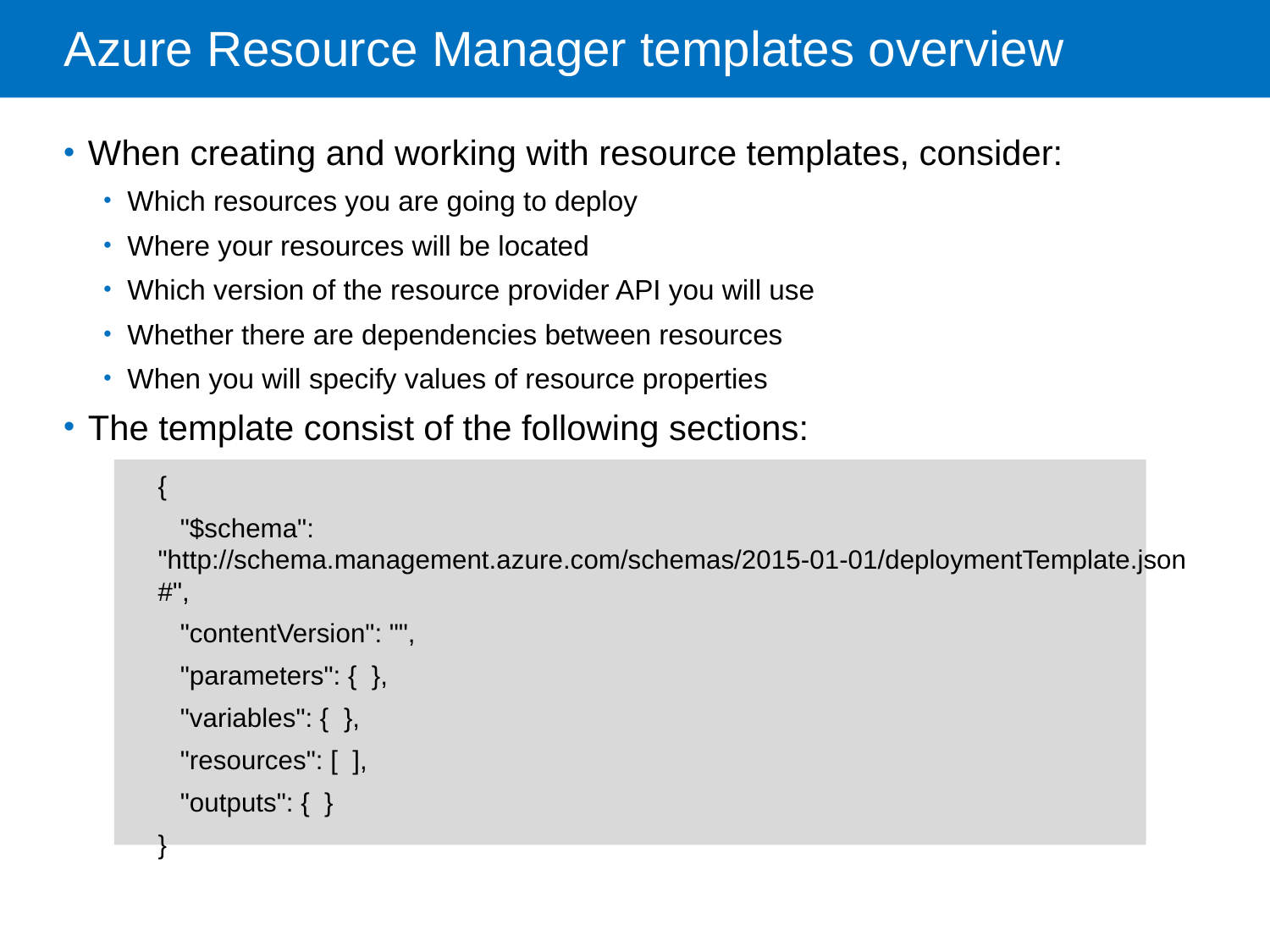

# Azure Resource Manager templates overview
When creating and working with resource templates, consider:
Which resources you are going to deploy
Where your resources will be located
Which version of the resource provider API you will use
Whether there are dependencies between resources
When you will specify values of resource properties
The template consist of the following sections:
{
   "$schema": "http://schema.management.azure.com/schemas/2015-01-01/deploymentTemplate.json#",
   "contentVersion": "",
   "parameters": {  },
   "variables": {  },
   "resources": [  ],
   "outputs": {  }
}